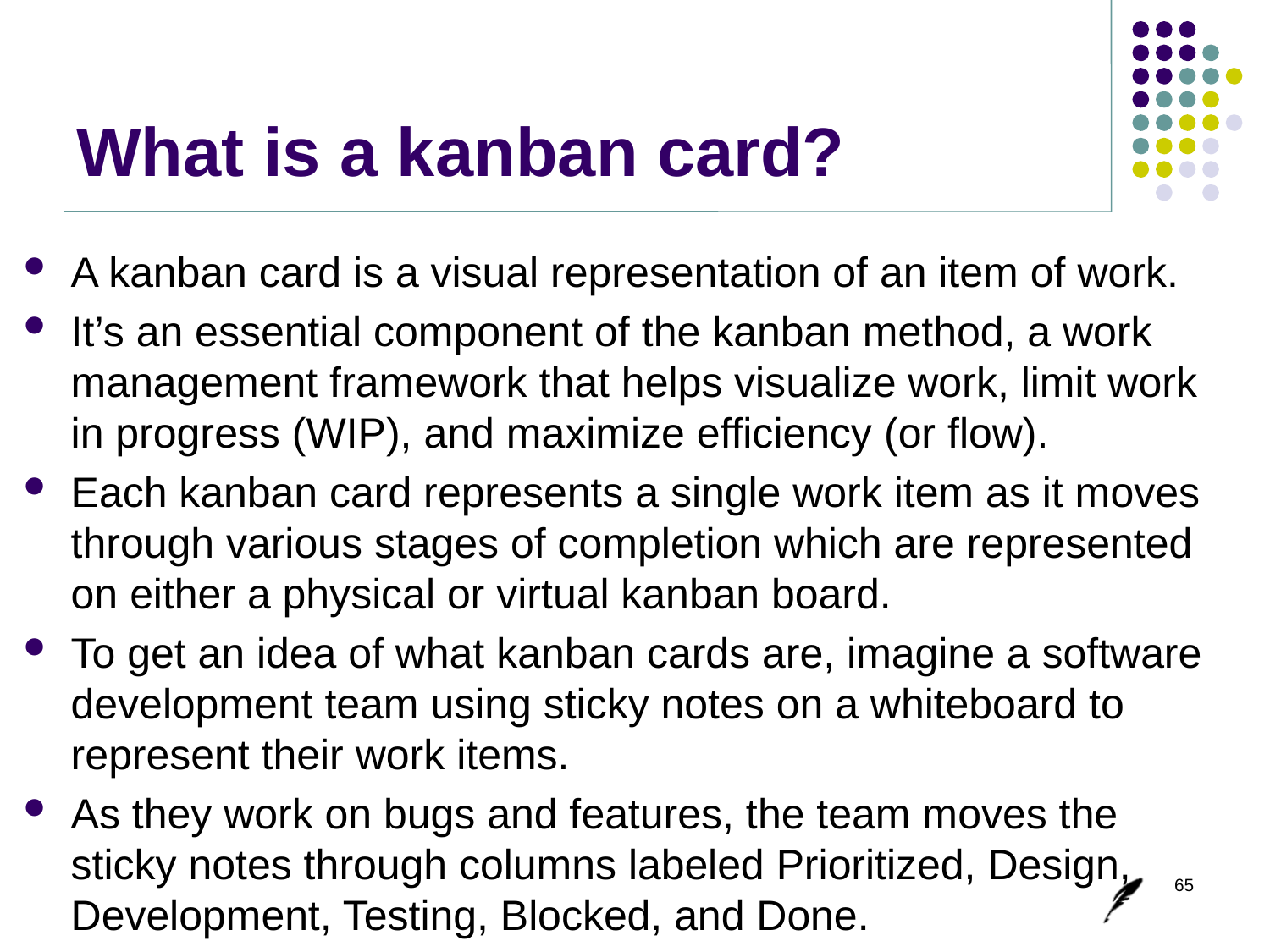

# What is a kanban card?
A kanban card is a visual representation of an item of work.
It’s an essential component of the kanban method, a work management framework that helps visualize work, limit work in progress (WIP), and maximize efficiency (or flow).
Each kanban card represents a single work item as it moves through various stages of completion which are represented on either a physical or virtual kanban board.
To get an idea of what kanban cards are, imagine a software development team using sticky notes on a whiteboard to represent their work items.
As they work on bugs and features, the team moves the sticky notes through columns labeled Prioritized, Design, Development, Testing, Blocked, and Done.
65